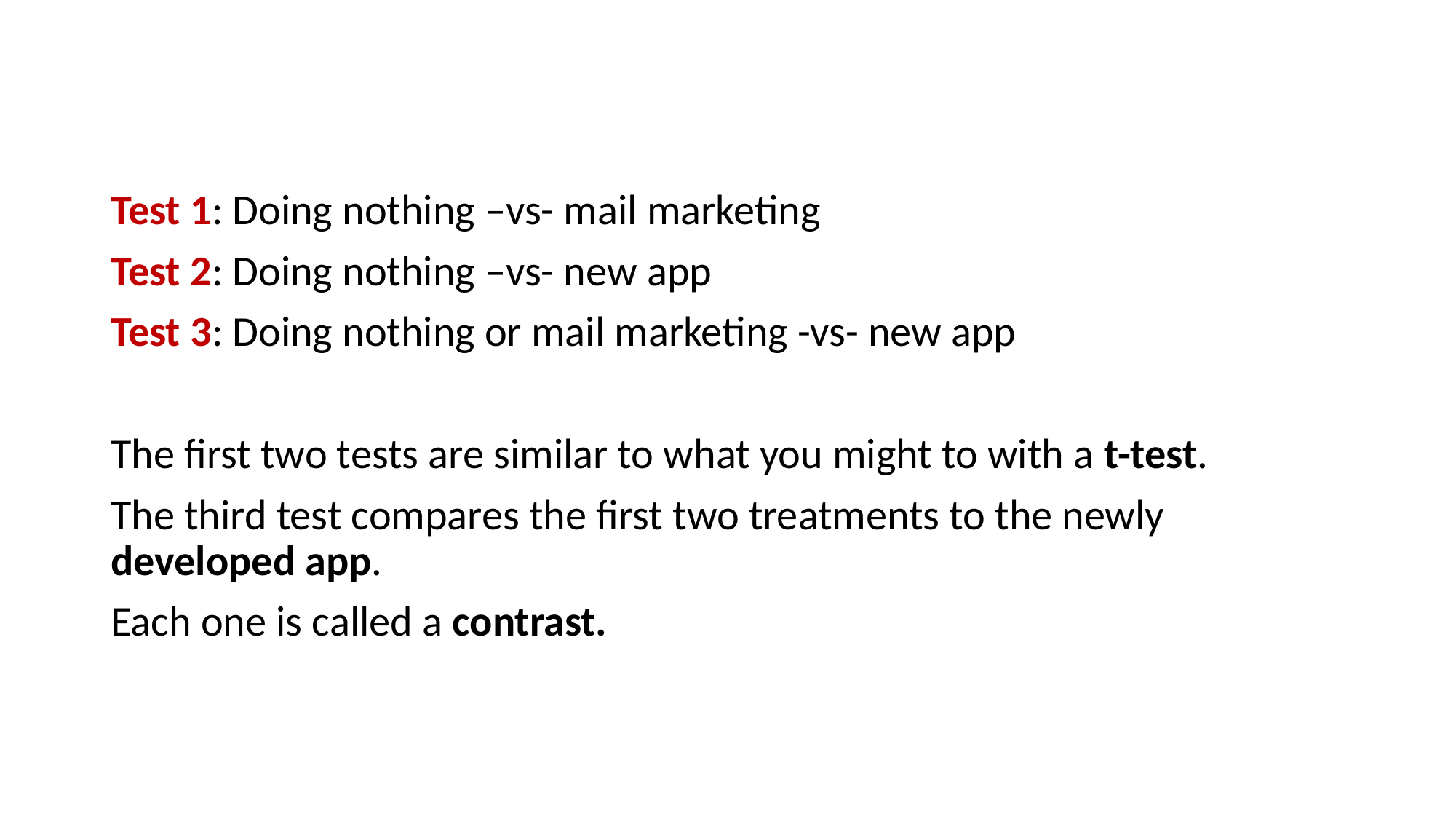

Test 1: Doing nothing –vs- mail marketing
Test 2: Doing nothing –vs- new app
Test 3: Doing nothing or mail marketing -vs- new app

The first two tests are similar to what you might to with a t-test.
The third test compares the first two treatments to the newly developed app.
Each one is called a contrast.